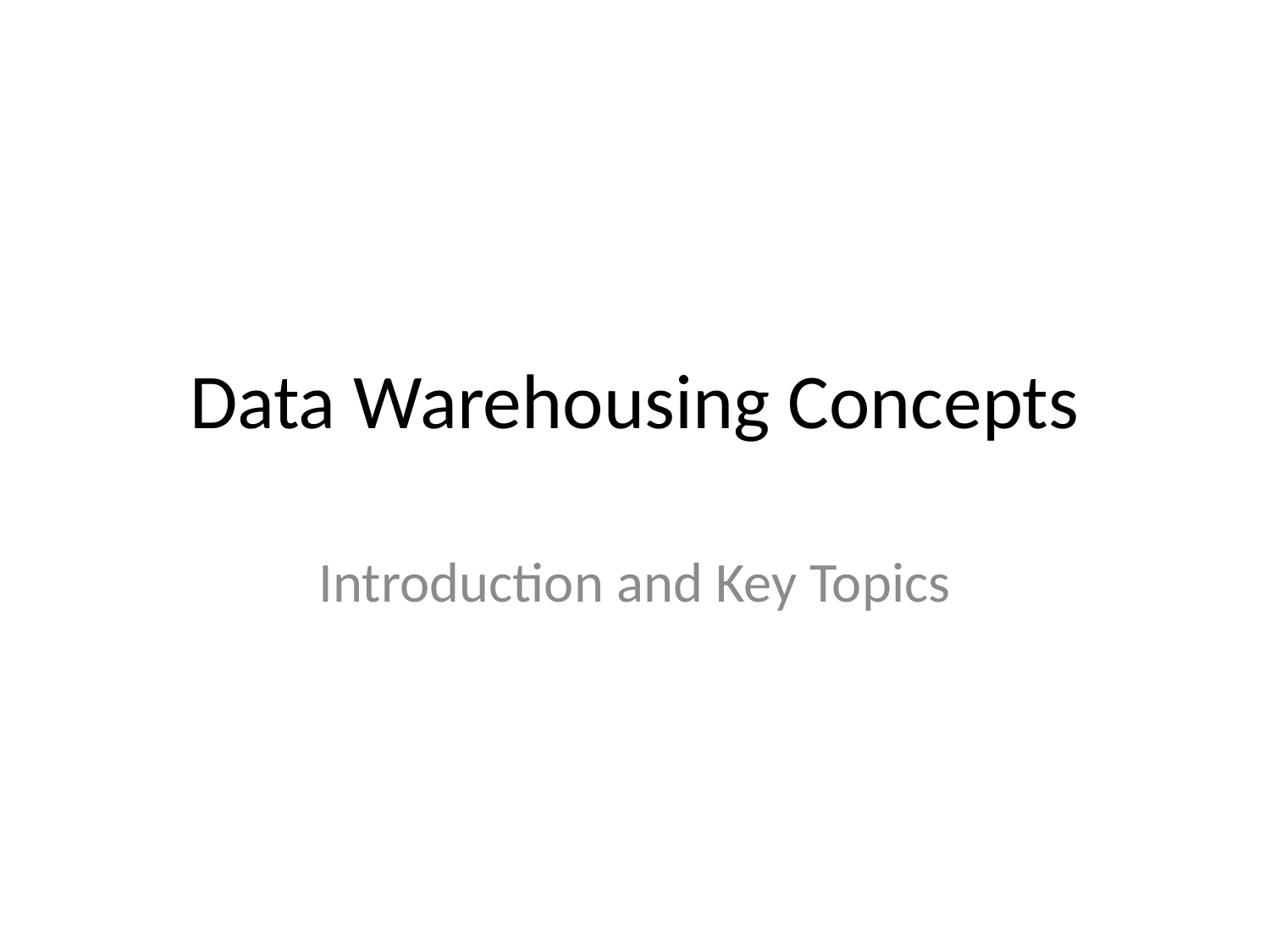

# Data Warehousing Concepts
Introduction and Key Topics